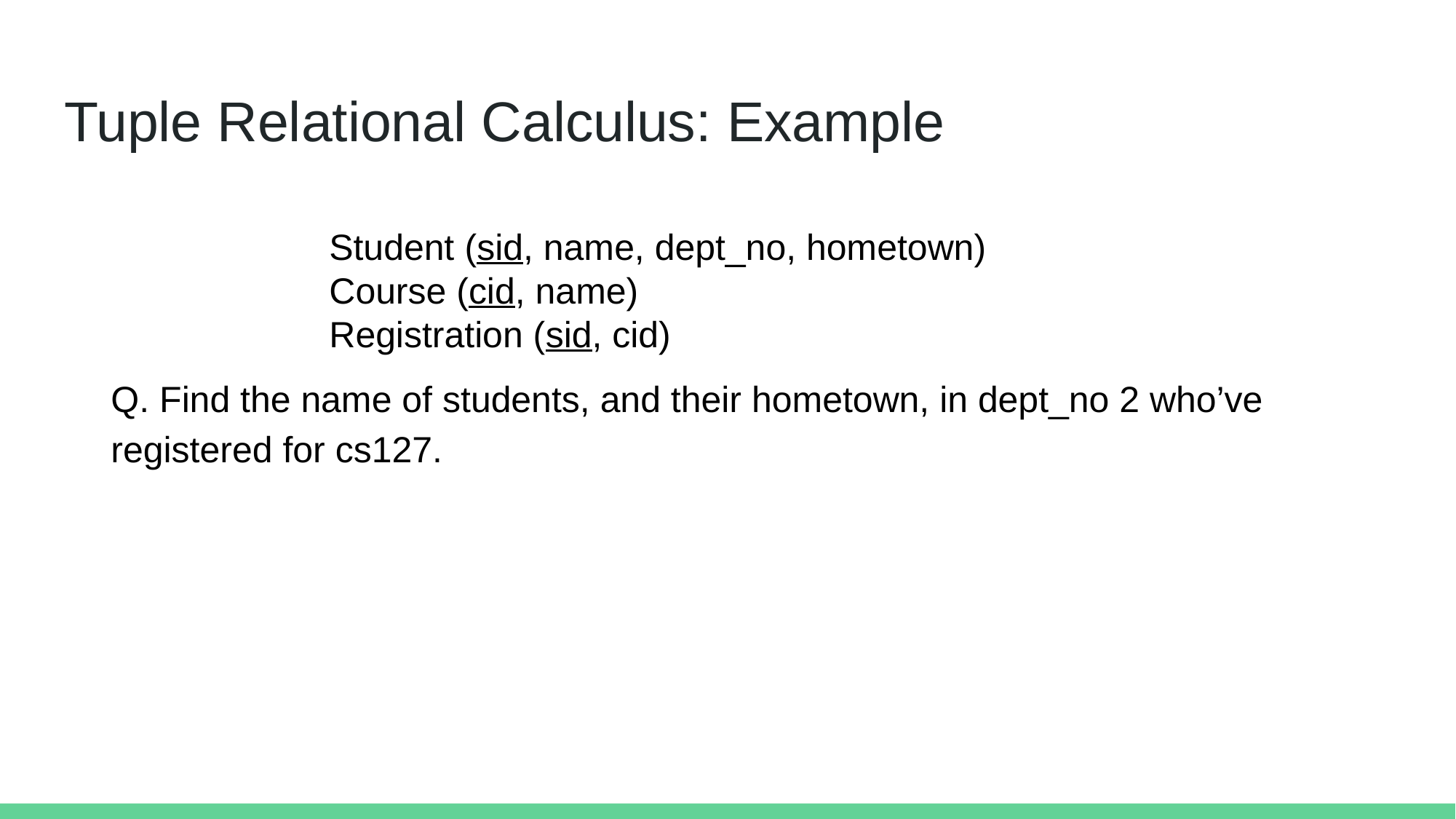

# Tuple Relational Calculus: Example
		Student (sid, name, dept_no, hometown)
		Course (cid, name)
		Registration (sid, cid)
Q. Find the name of students, and their hometown, in dept_no 2 who’ve registered for cs127.